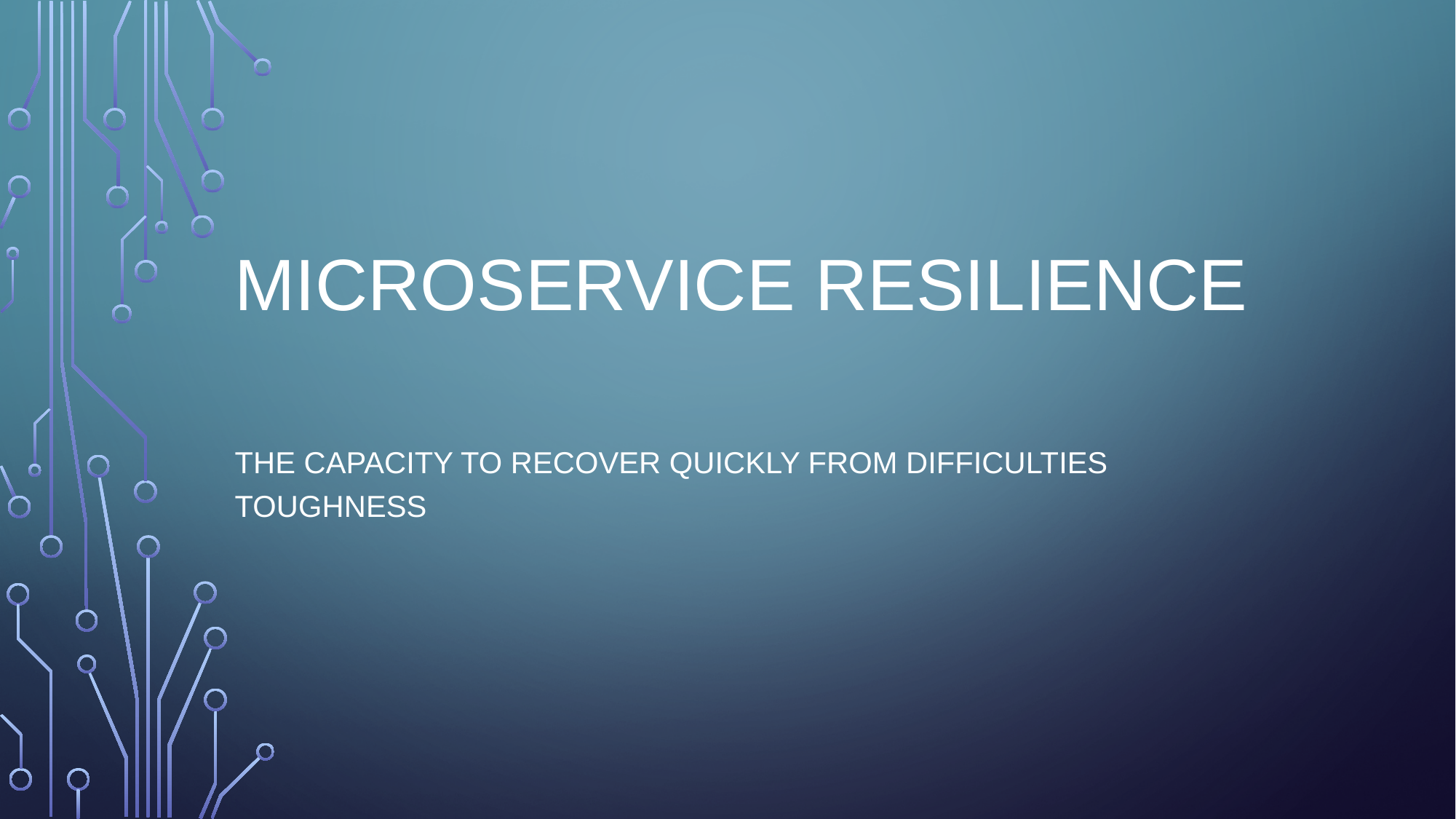

# microservice resilience
the capacity to recover quickly from difficulties toughness